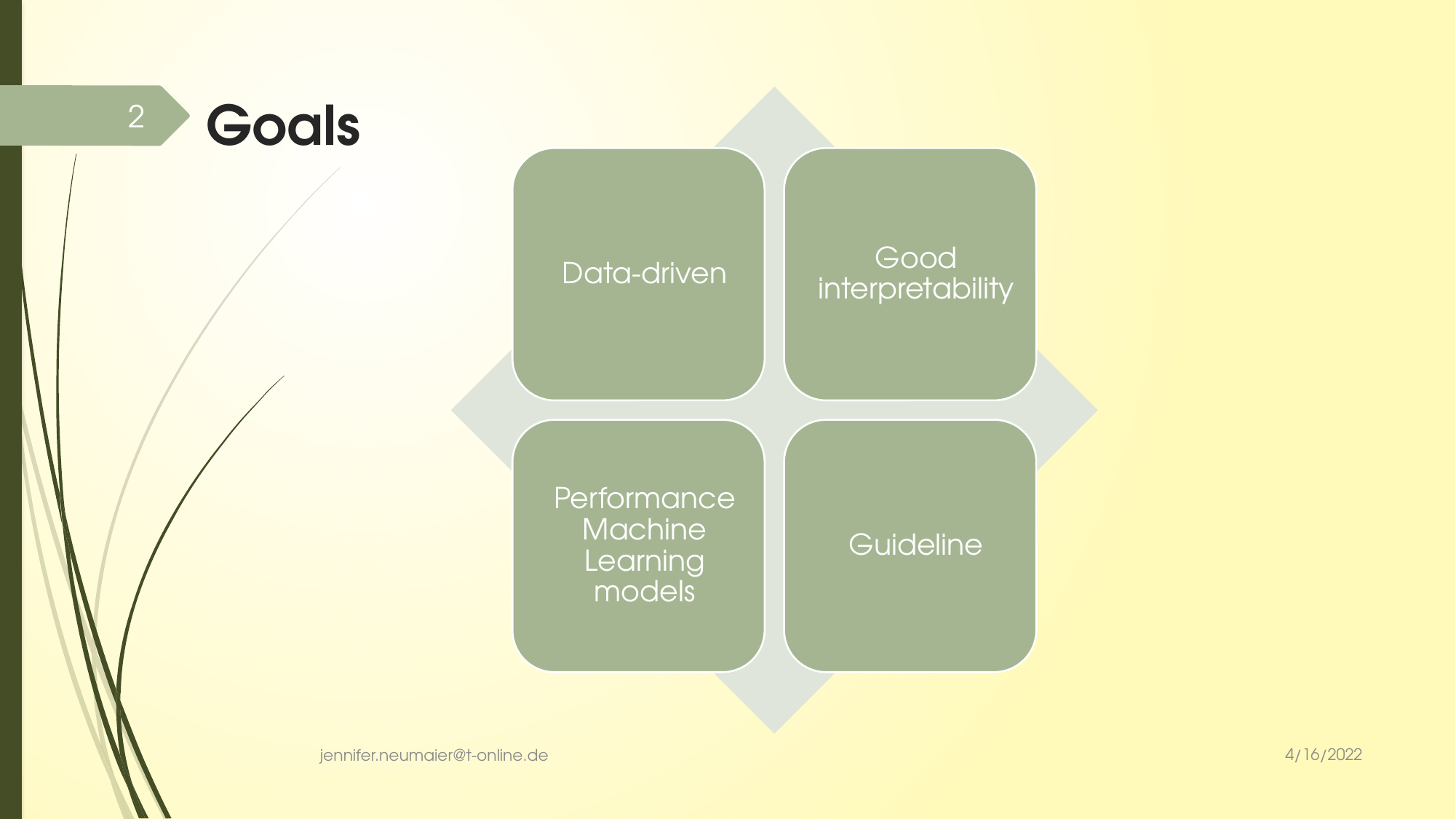

# Goals
Data-driven
Good interpretability
Performance Machine Learning models
Guideline
2
4/16/2022
jennifer.neumaier@t-online.de